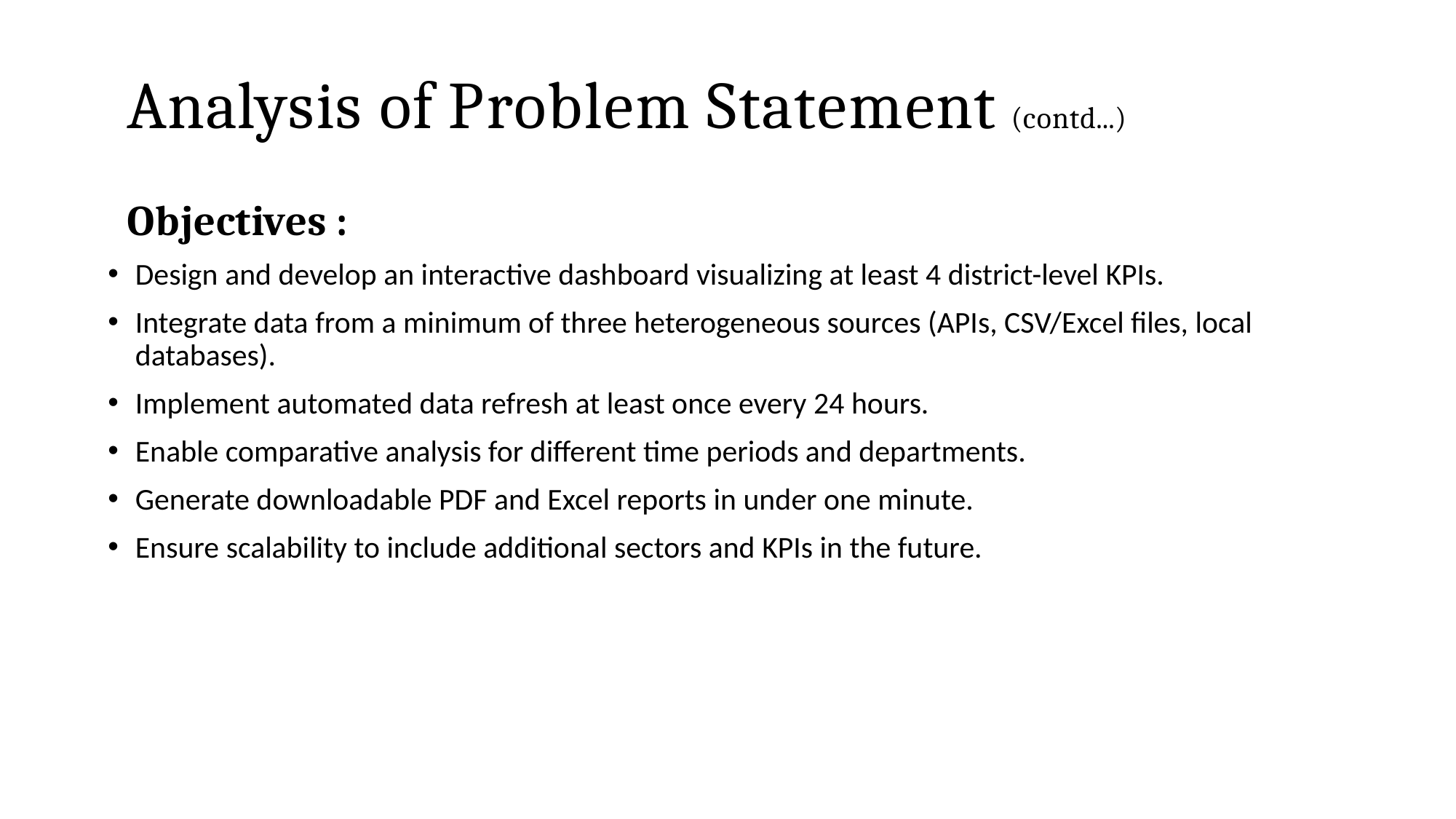

# Analysis of Problem Statement (contd...)
Objectives :
Design and develop an interactive dashboard visualizing at least 4 district-level KPIs.
Integrate data from a minimum of three heterogeneous sources (APIs, CSV/Excel files, local databases).
Implement automated data refresh at least once every 24 hours.
Enable comparative analysis for different time periods and departments.
Generate downloadable PDF and Excel reports in under one minute.
Ensure scalability to include additional sectors and KPIs in the future.